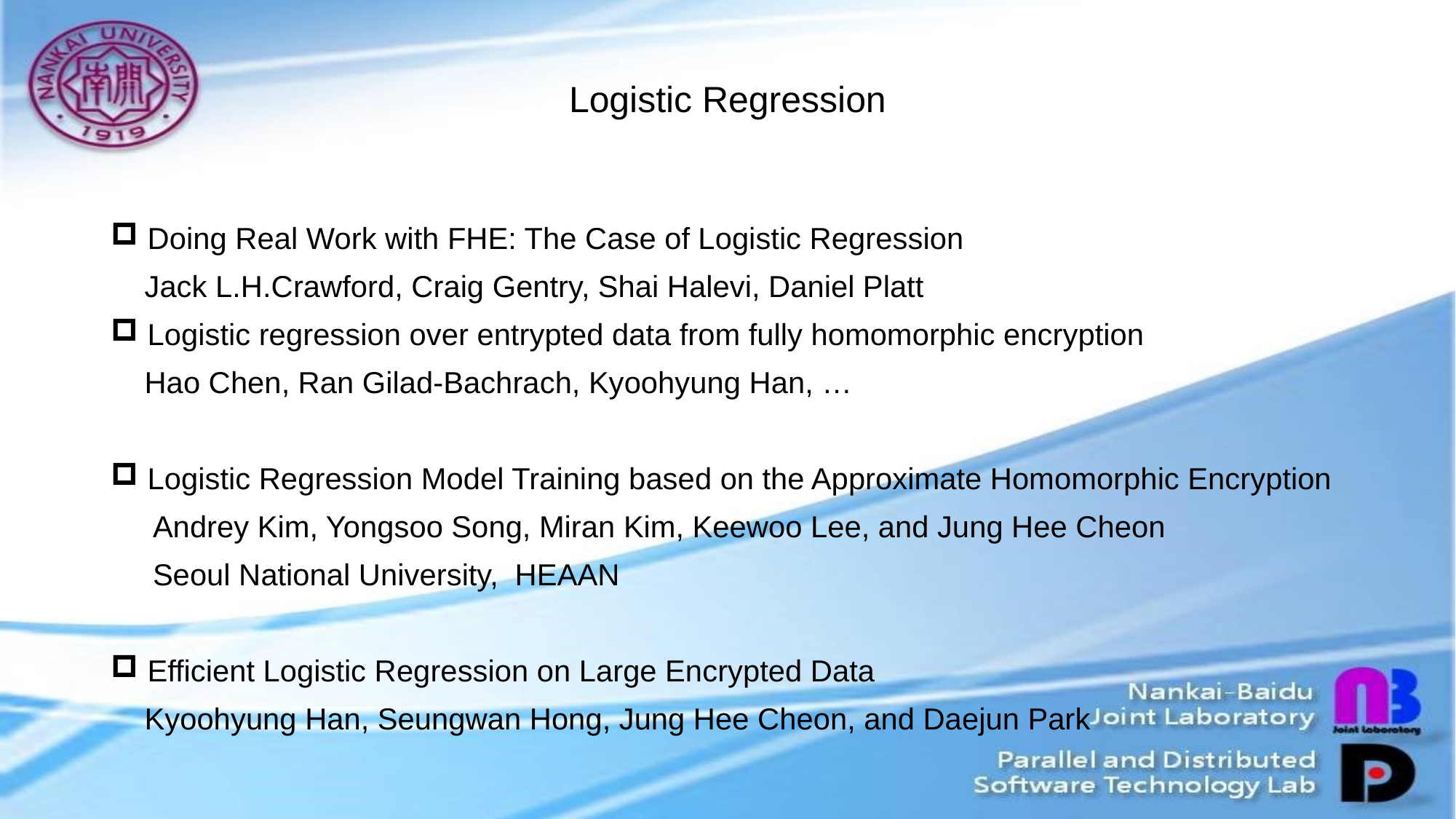

# Logistic Regression
 Doing Real Work with FHE: The Case of Logistic Regression
    Jack L.H.Crawford, Craig Gentry, Shai Halevi, Daniel Platt
 Logistic regression over entrypted data from fully homomorphic encryption
    Hao Chen, Ran Gilad-Bachrach, Kyoohyung Han, …

 Logistic Regression Model Training based on the Approximate Homomorphic Encryption
     Andrey Kim, Yongsoo Song, Miran Kim, Keewoo Lee, and Jung Hee Cheon
     Seoul National University,  HEAAN

 Efficient Logistic Regression on Large Encrypted Data
    Kyoohyung Han, Seungwan Hong, Jung Hee Cheon, and Daejun Park